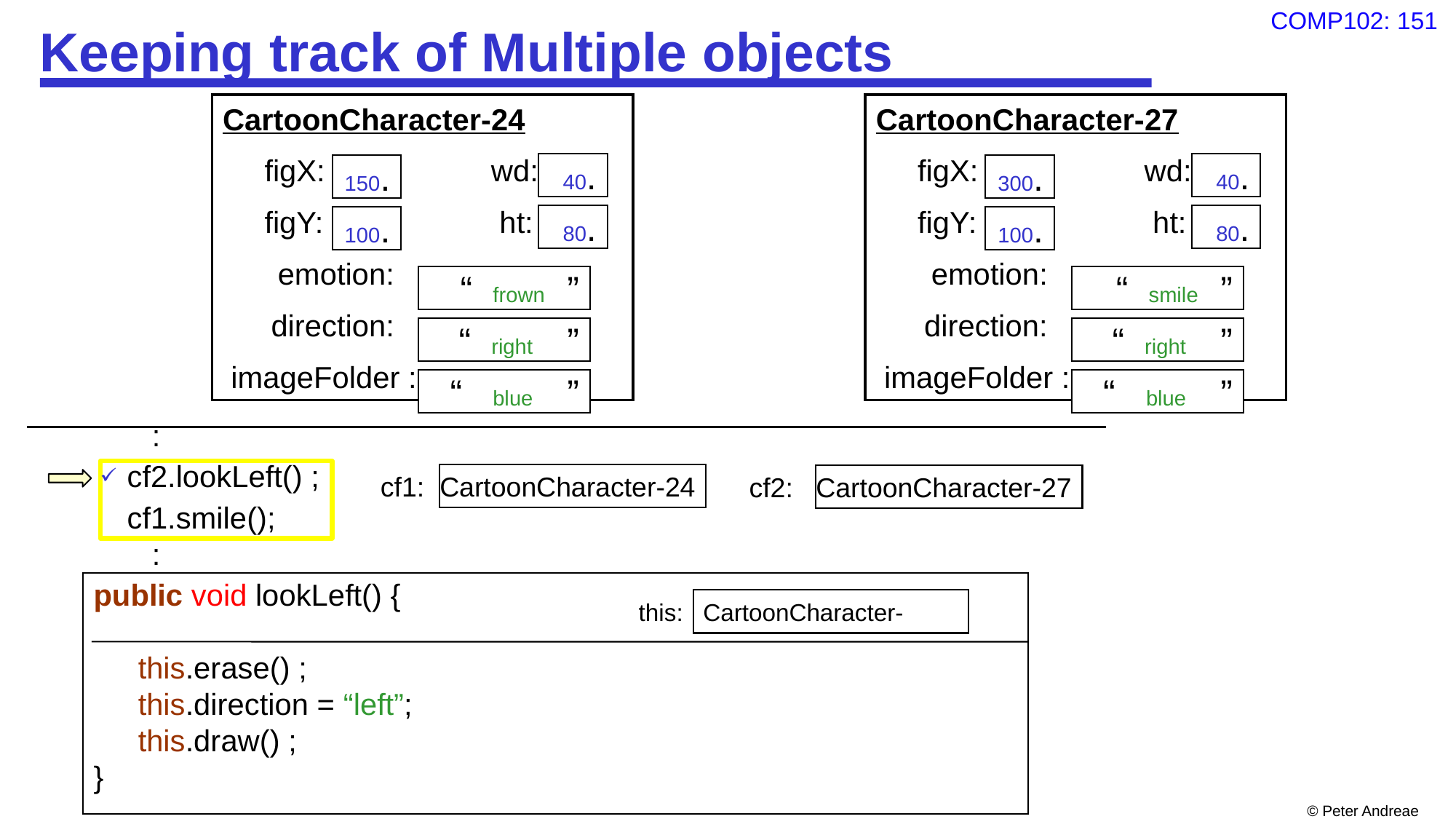

# Keeping track of Multiple objects
CartoonCharacter-24
     figX: 		      wd:
     figY:		       ht:
	emotion:
	direction:
	 imageFolder :
 40.
150.
 80.
100.
“  frown   ”
“  right     ”
“   blue     ”
CartoonCharacter-27
     figX: 		      wd:
     figY:		       ht:
	emotion:
	direction:
	 imageFolder :
 40.
300.
 80.
100.
“  smile   ”
“  right     ”
“   blue     ”

       :
    cf2.lookLeft() ;
    cf1.smile();
       :
public void lookLeft() {

this.erase() ;
this.direction = “left”;
this.draw() ;
}

cf1:  CartoonCharacter-24
cf2:   CartoonCharacter-27

this:   CartoonCharacter-